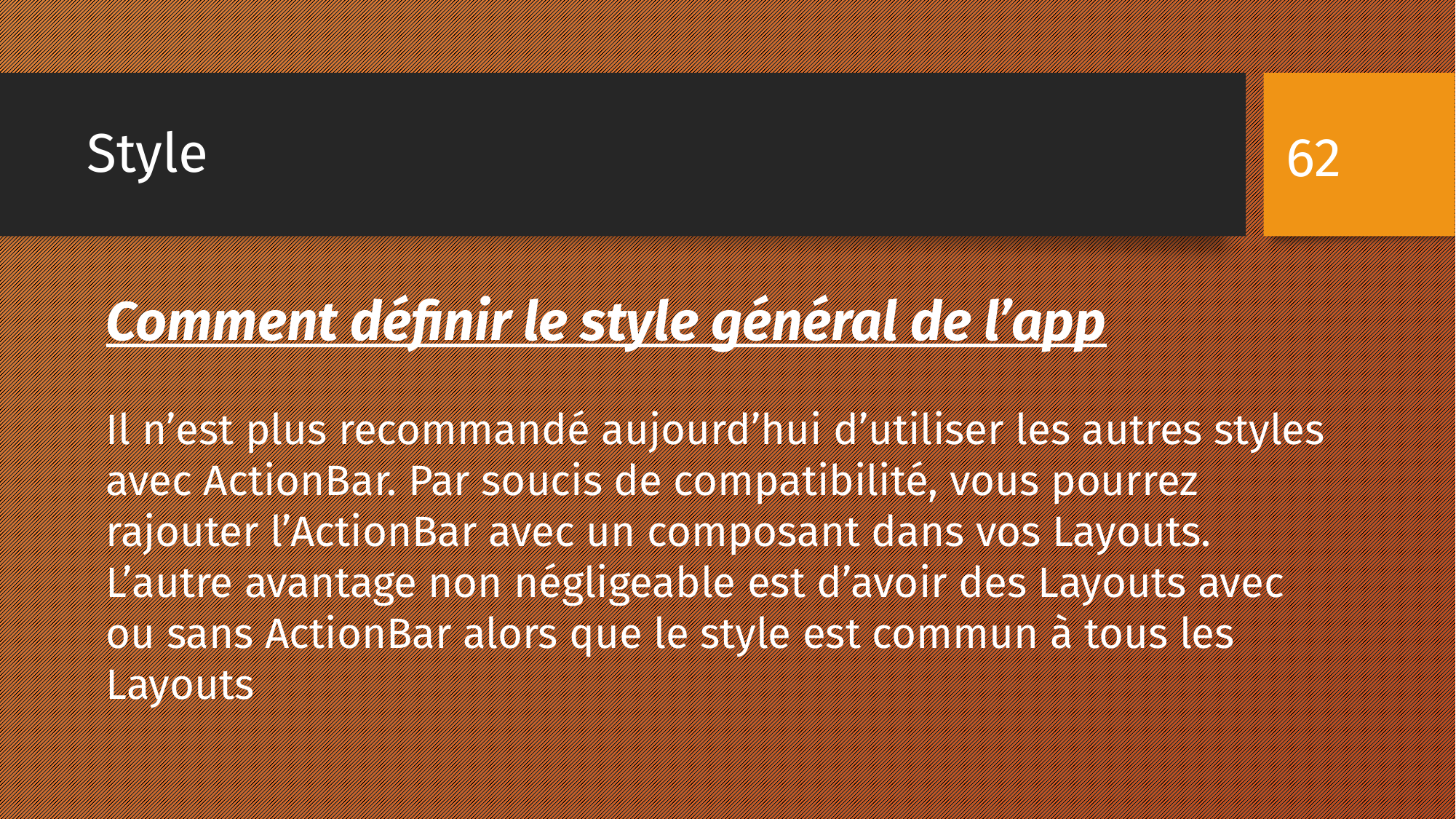

# Style
62
Comment définir le style général de l’app

Il n’est plus recommandé aujourd’hui d’utiliser les autres styles avec ActionBar. Par soucis de compatibilité, vous pourrez rajouter l’ActionBar avec un composant dans vos Layouts. L’autre avantage non négligeable est d’avoir des Layouts avec ou sans ActionBar alors que le style est commun à tous les Layouts